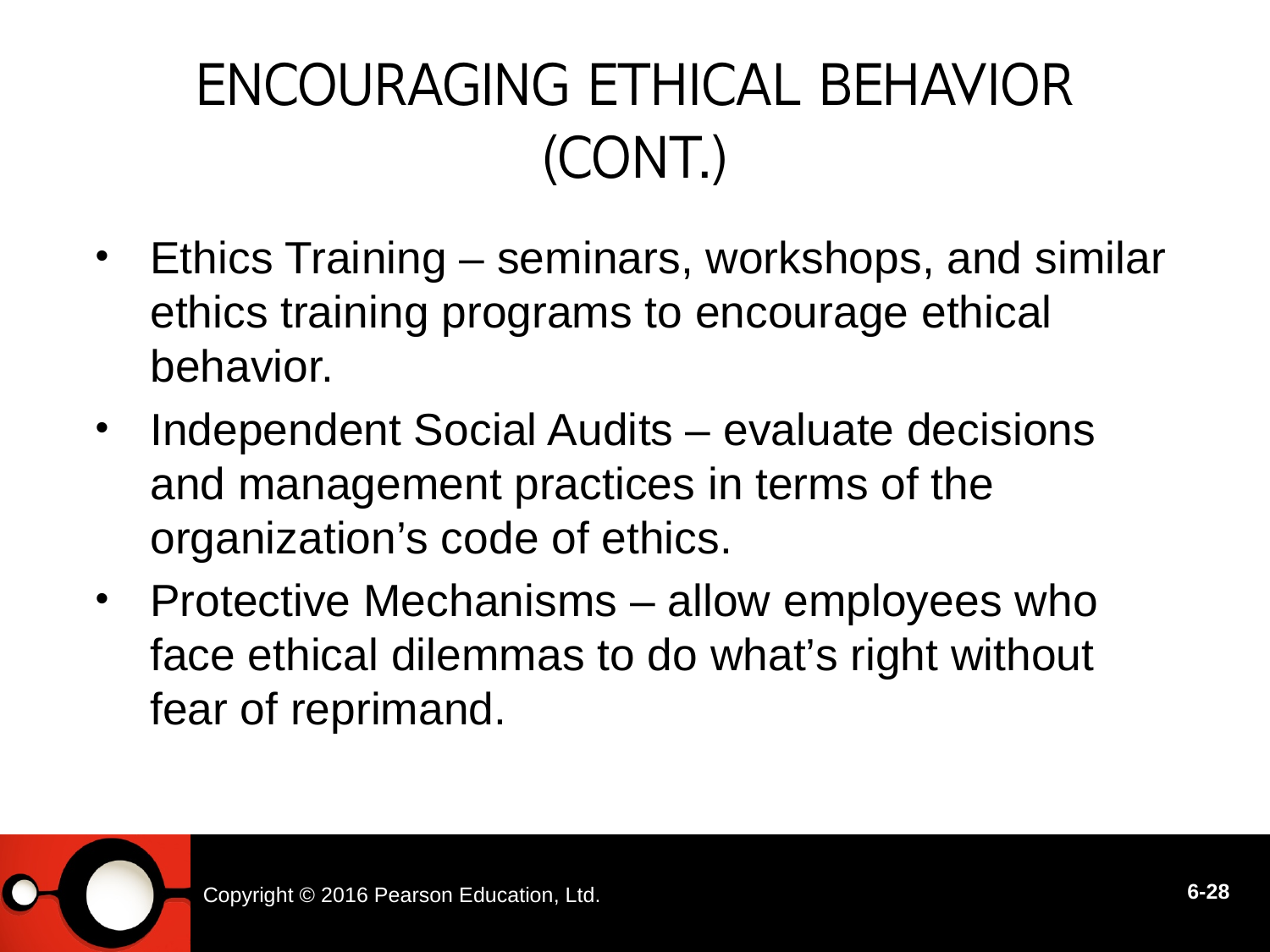

# Encouraging Ethical Behavior (cont.)
Ethics Training – seminars, workshops, and similar ethics training programs to encourage ethical behavior.
Independent Social Audits – evaluate decisions and management practices in terms of the organization’s code of ethics.
Protective Mechanisms – allow employees who face ethical dilemmas to do what’s right without fear of reprimand.

Copyright © 2016 Pearson Education, Ltd.
6-28